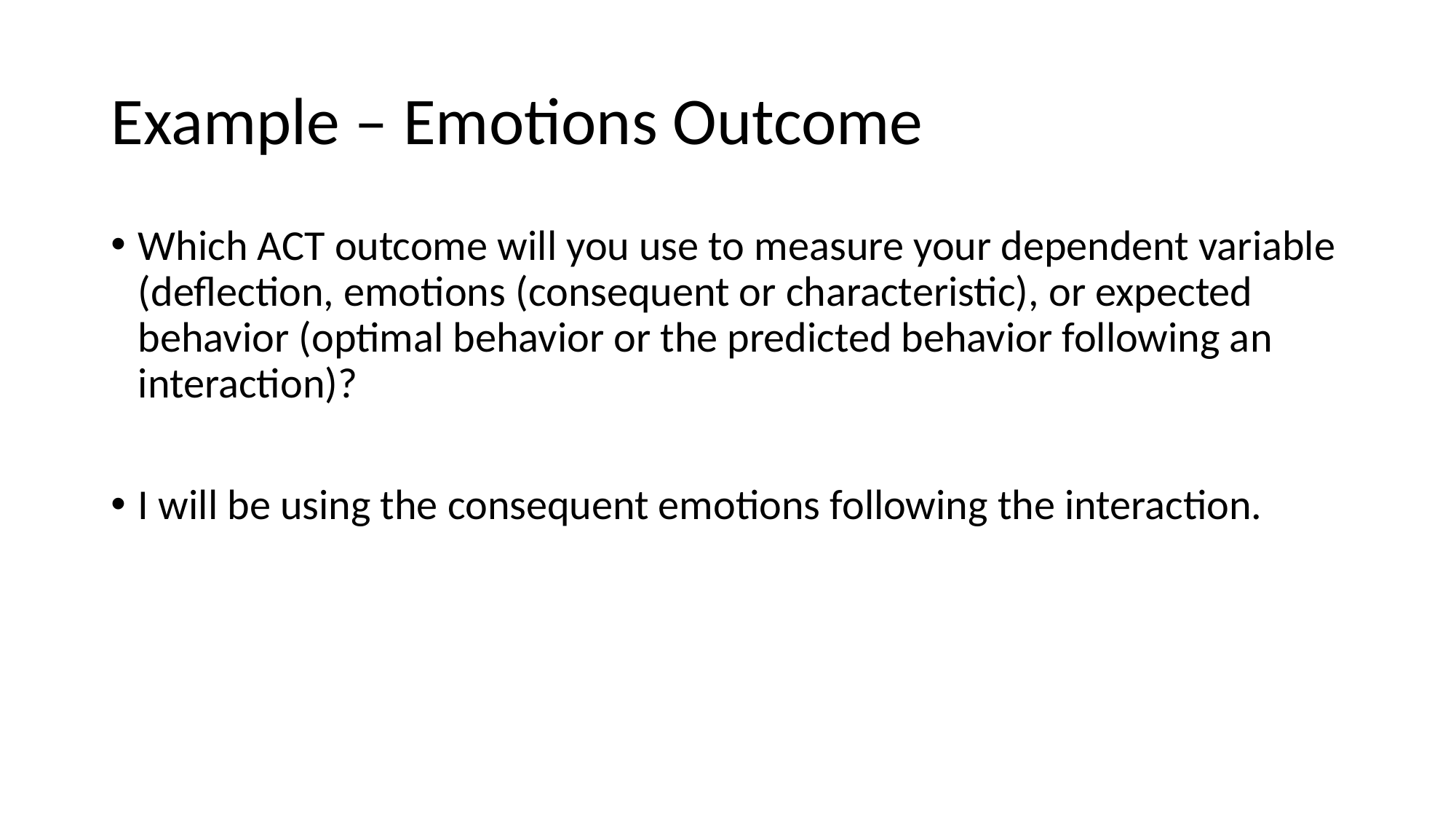

# Example – Emotions Outcome
Which ACT outcome will you use to measure your dependent variable (deflection, emotions (consequent or characteristic), or expected behavior (optimal behavior or the predicted behavior following an interaction)?

I will be using the consequent emotions following the interaction.